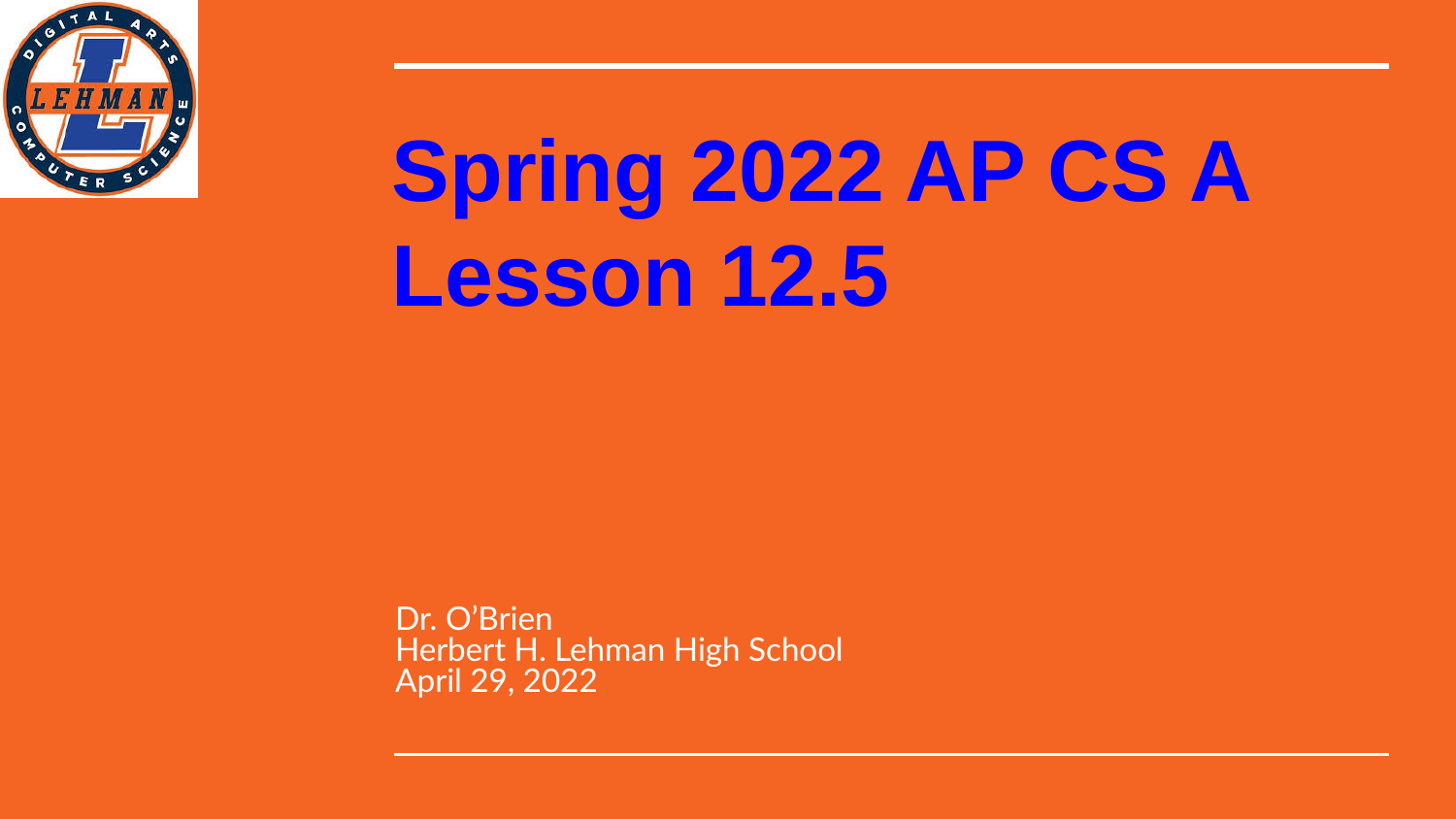

# Spring 2022 AP CS A
Lesson 12.5
Dr. O’Brien
Herbert H. Lehman High School
April 29, 2022